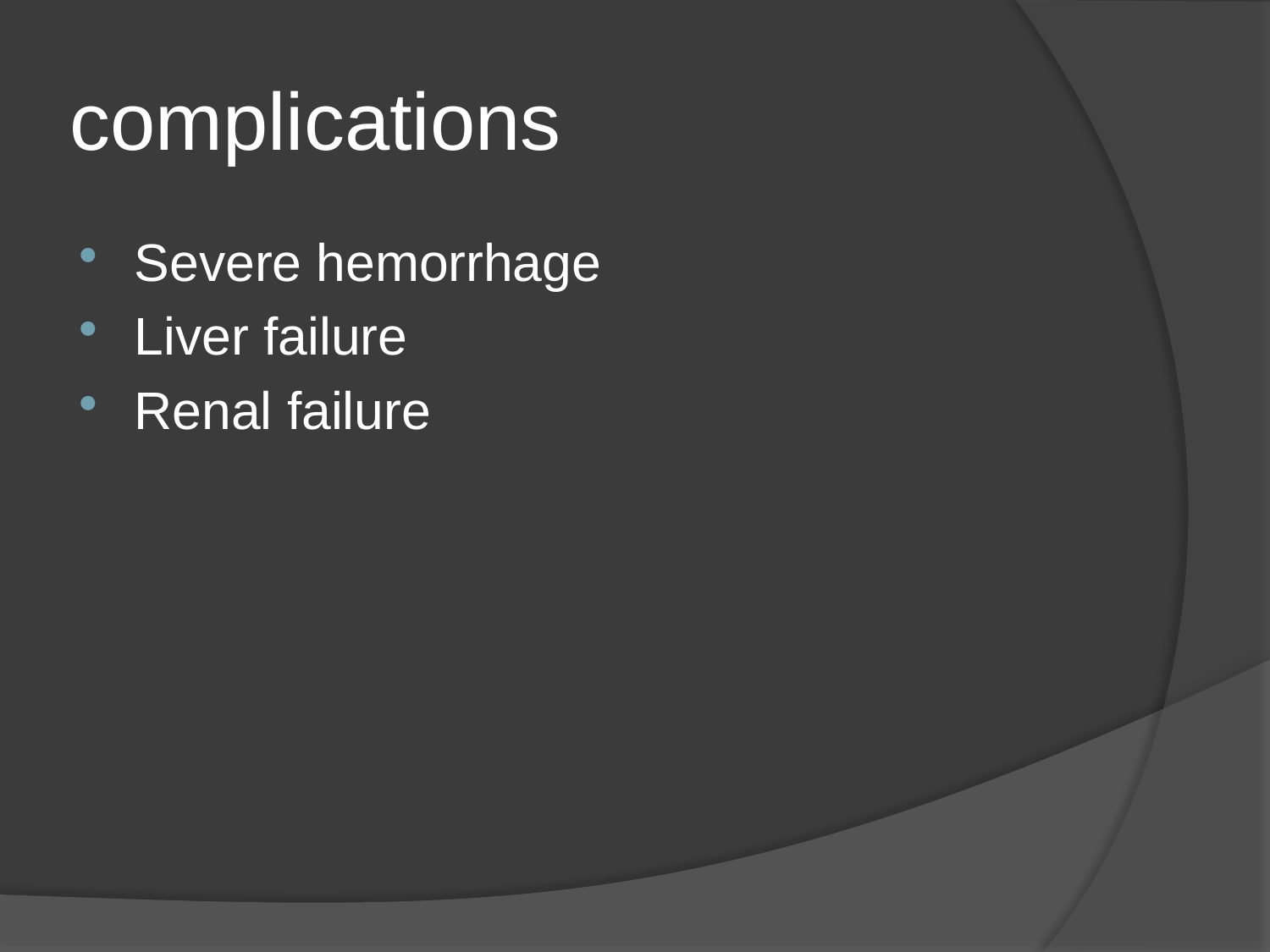

# complications
Severe hemorrhage
Liver failure
Renal failure